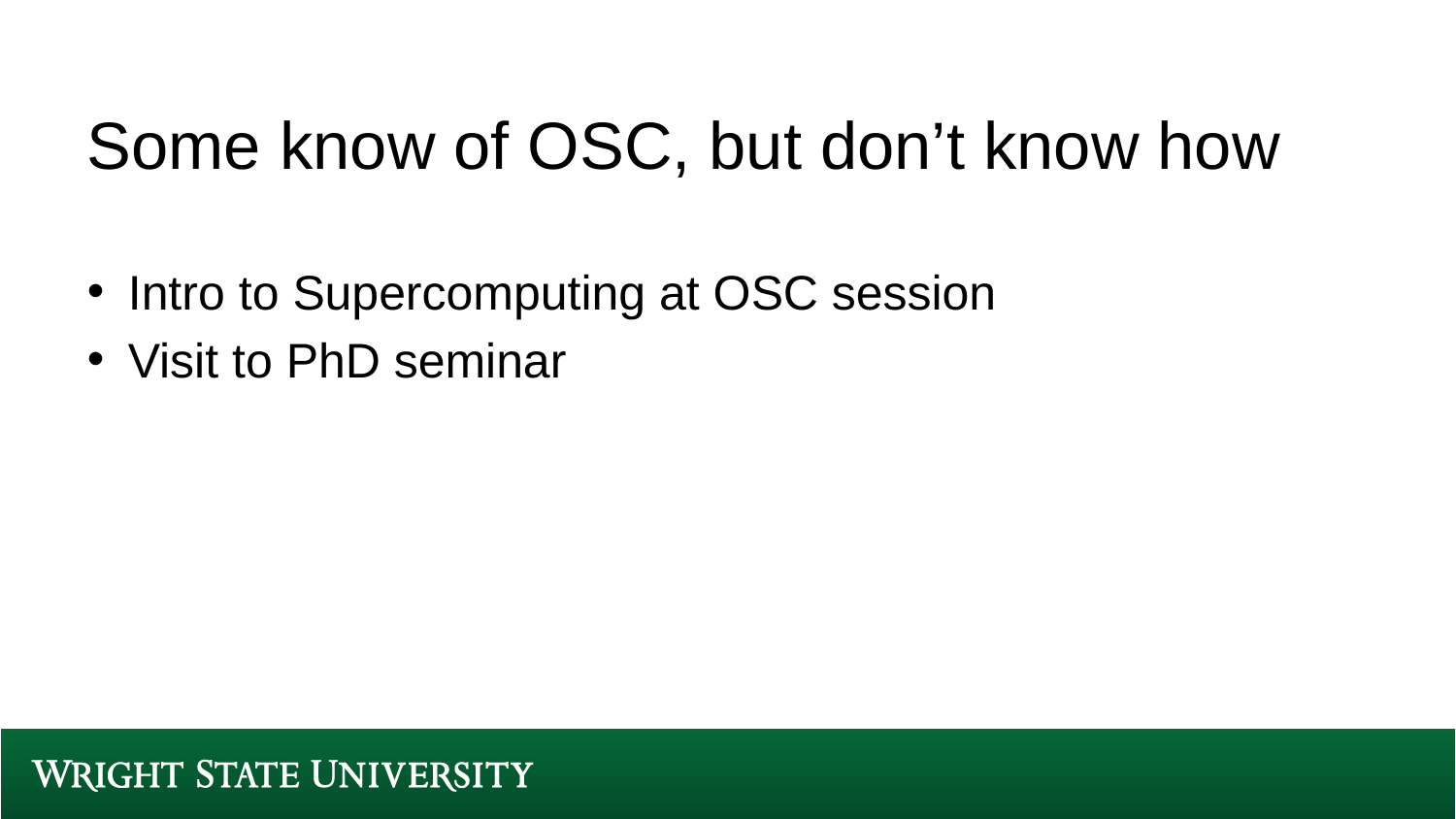

# Some know of OSC, but don’t know how
Intro to Supercomputing at OSC session
Visit to PhD seminar